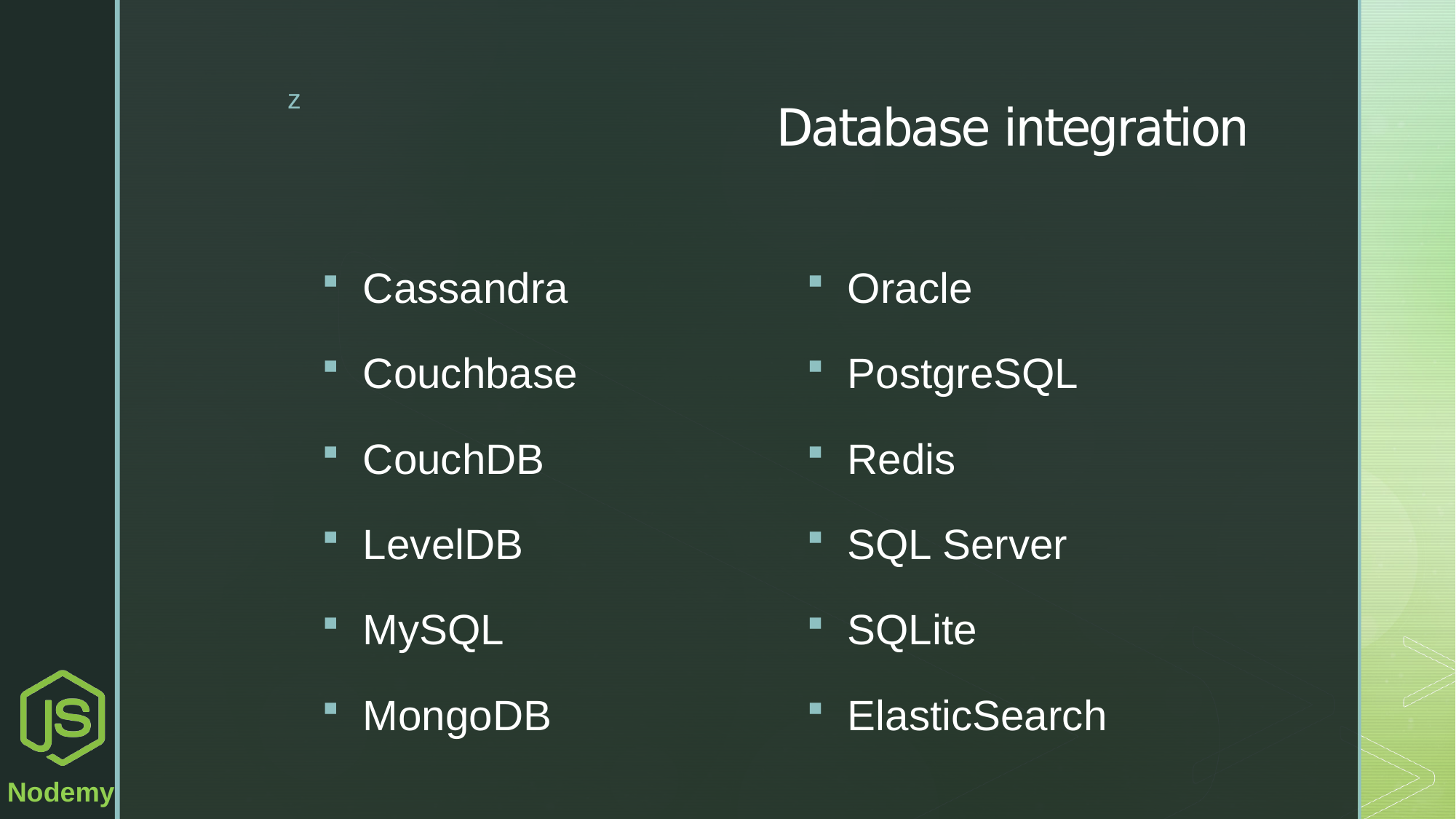

# Database integration
Oracle
PostgreSQL
Redis
SQL Server
SQLite
ElasticSearch

Cassandra
Couchbase
CouchDB
LevelDB
MySQL
MongoDB